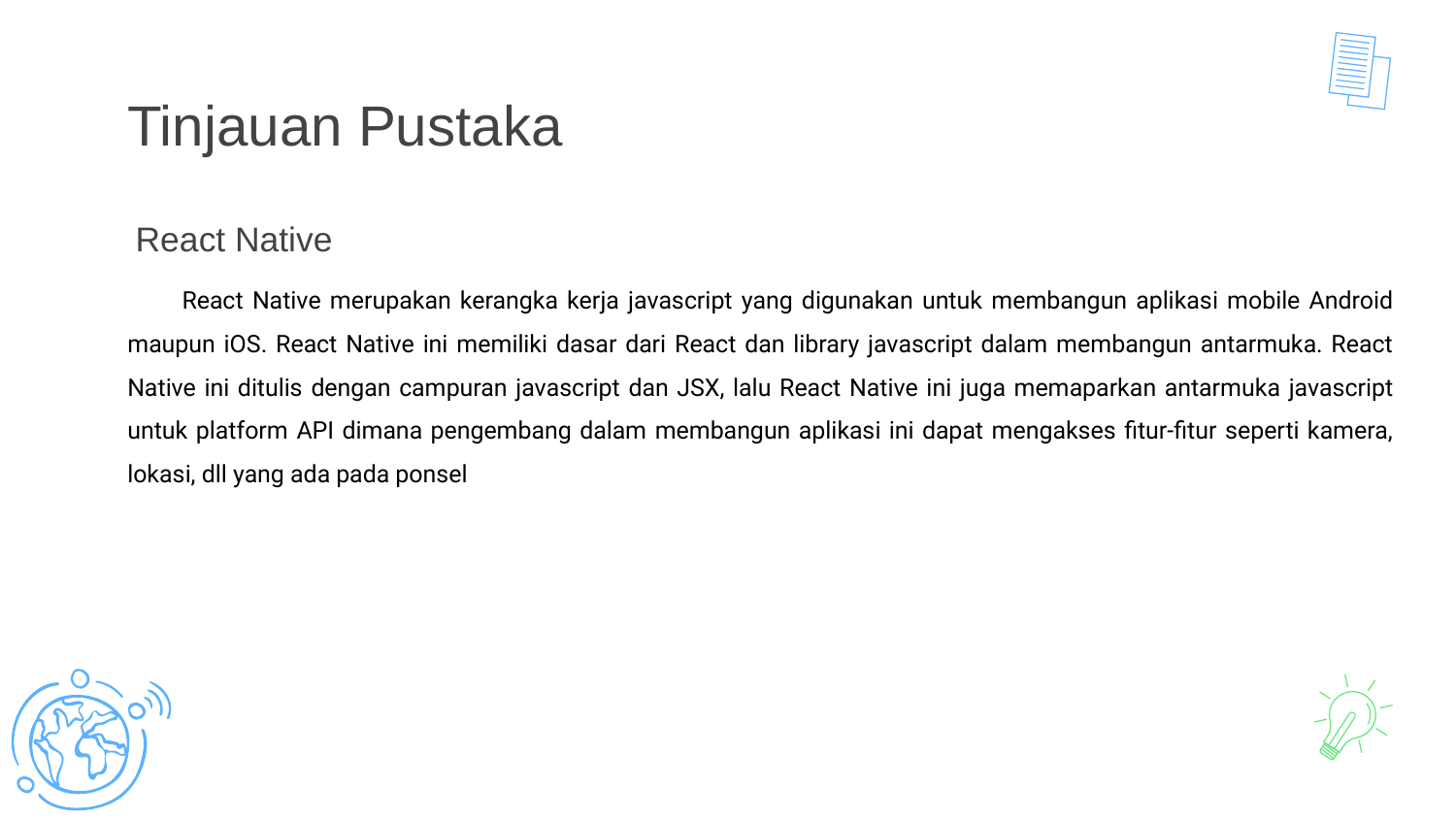

# Tinjauan Pustaka
React Native
React Native merupakan kerangka kerja javascript yang digunakan untuk membangun aplikasi mobile Android maupun iOS. React Native ini memiliki dasar dari React dan library javascript dalam membangun antarmuka. React Native ini ditulis dengan campuran javascript dan JSX, lalu React Native ini juga memaparkan antarmuka javascript untuk platform API dimana pengembang dalam membangun aplikasi ini dapat mengakses fitur-fitur seperti kamera, lokasi, dll yang ada pada ponsel